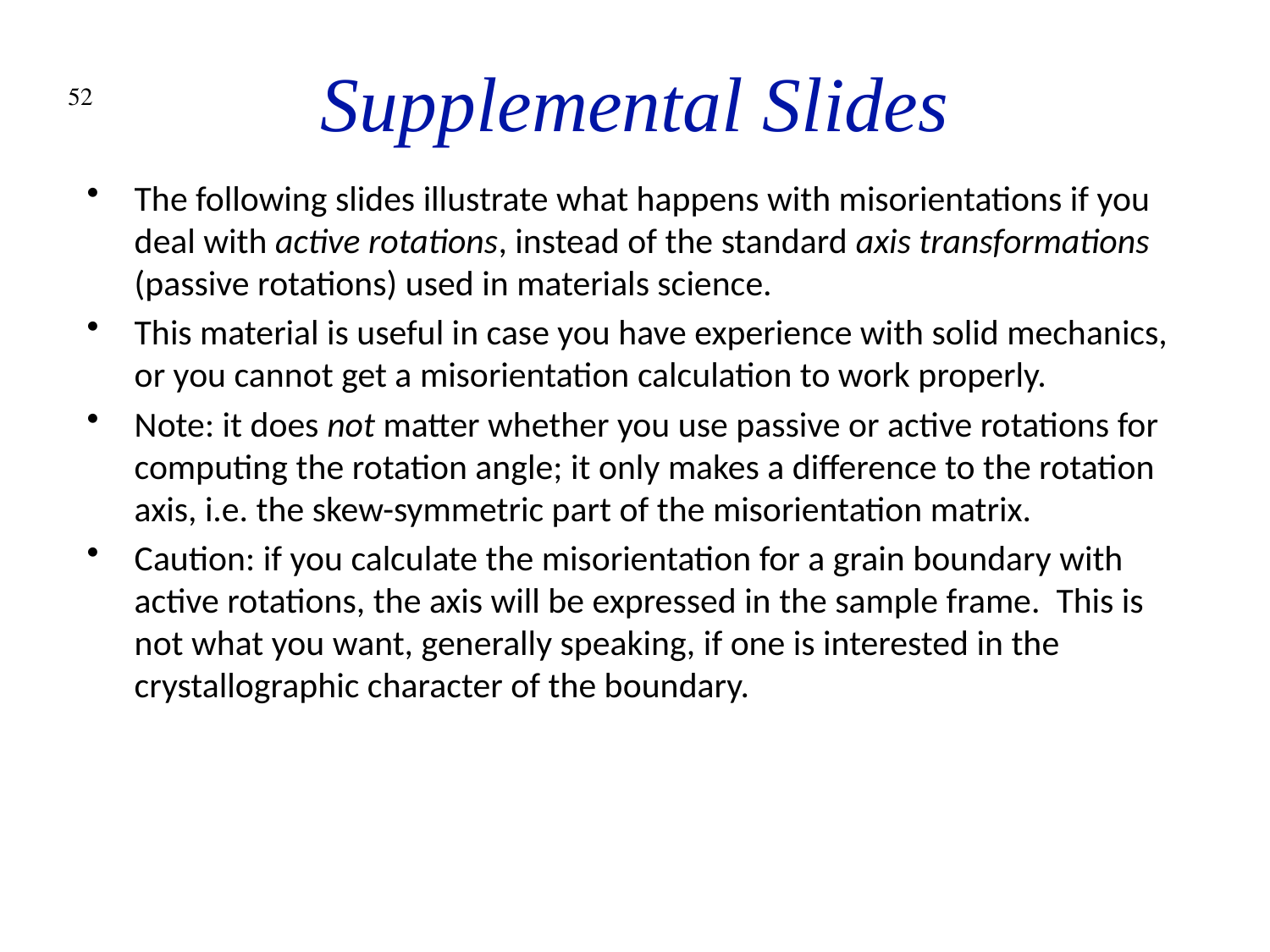

# Supplemental Slides
52
The following slides illustrate what happens with misorientations if you deal with active rotations, instead of the standard axis transformations (passive rotations) used in materials science.
This material is useful in case you have experience with solid mechanics, or you cannot get a misorientation calculation to work properly.
Note: it does not matter whether you use passive or active rotations for computing the rotation angle; it only makes a difference to the rotation axis, i.e. the skew-symmetric part of the misorientation matrix.
Caution: if you calculate the misorientation for a grain boundary with active rotations, the axis will be expressed in the sample frame.  This is not what you want, generally speaking, if one is interested in the crystallographic character of the boundary.